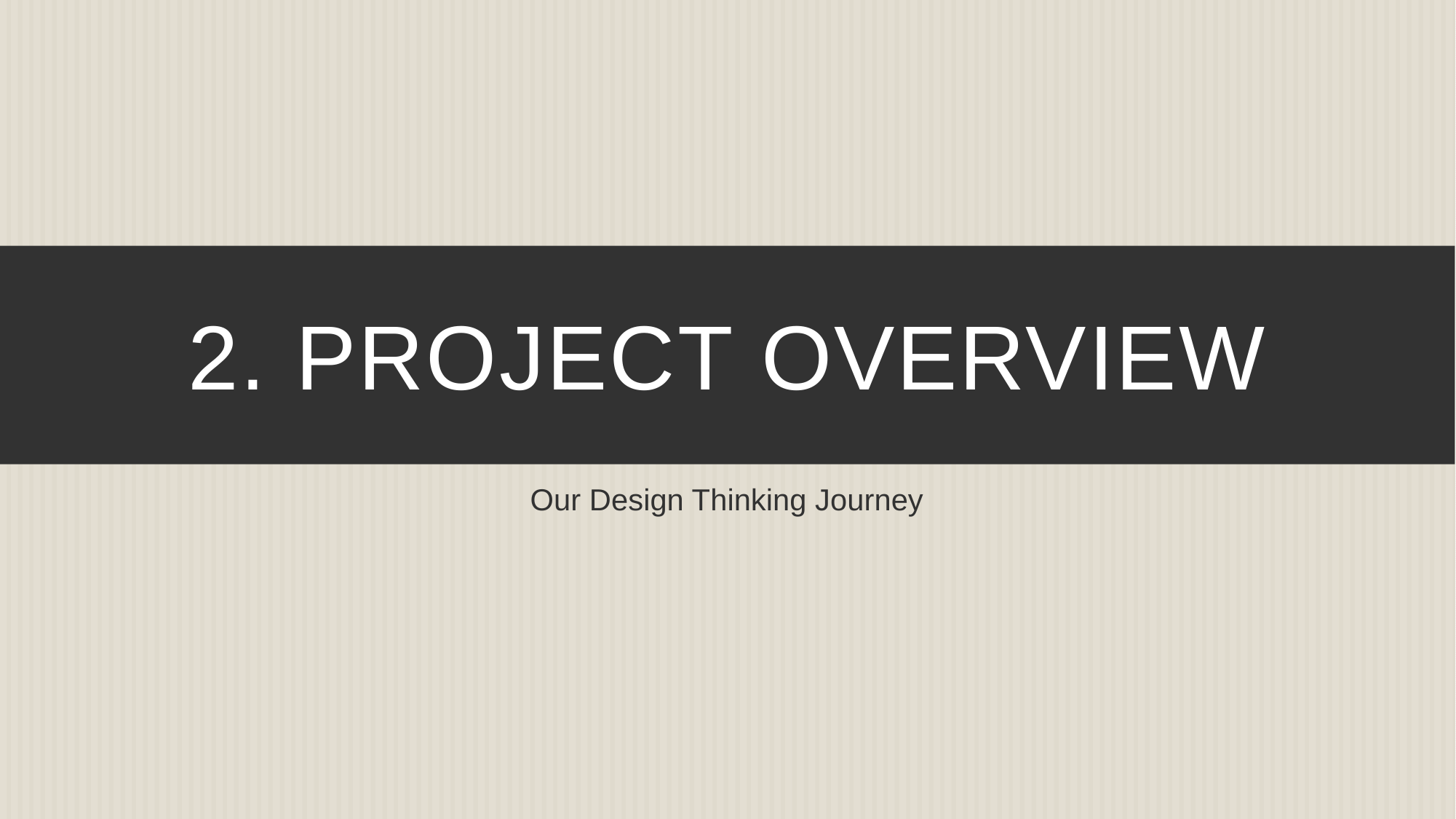

# 2. Project Overview
Our Design Thinking Journey